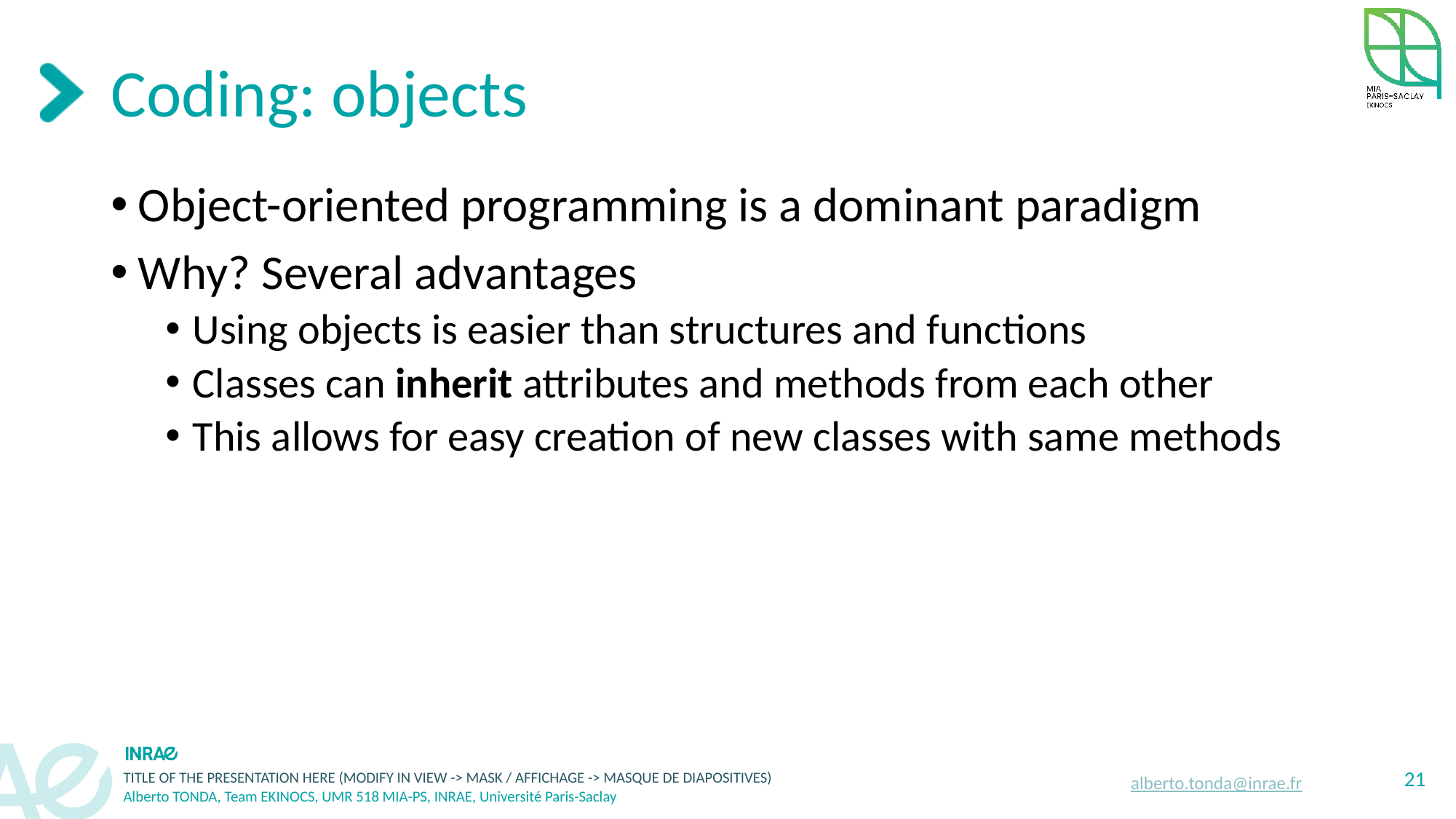

# Coding: objects
Object-oriented programming is a dominant paradigm
Why? Several advantages
Using objects is easier than structures and functions
Classes can inherit attributes and methods from each other
This allows for easy creation of new classes with same methods
21
alberto.tonda@inrae.fr